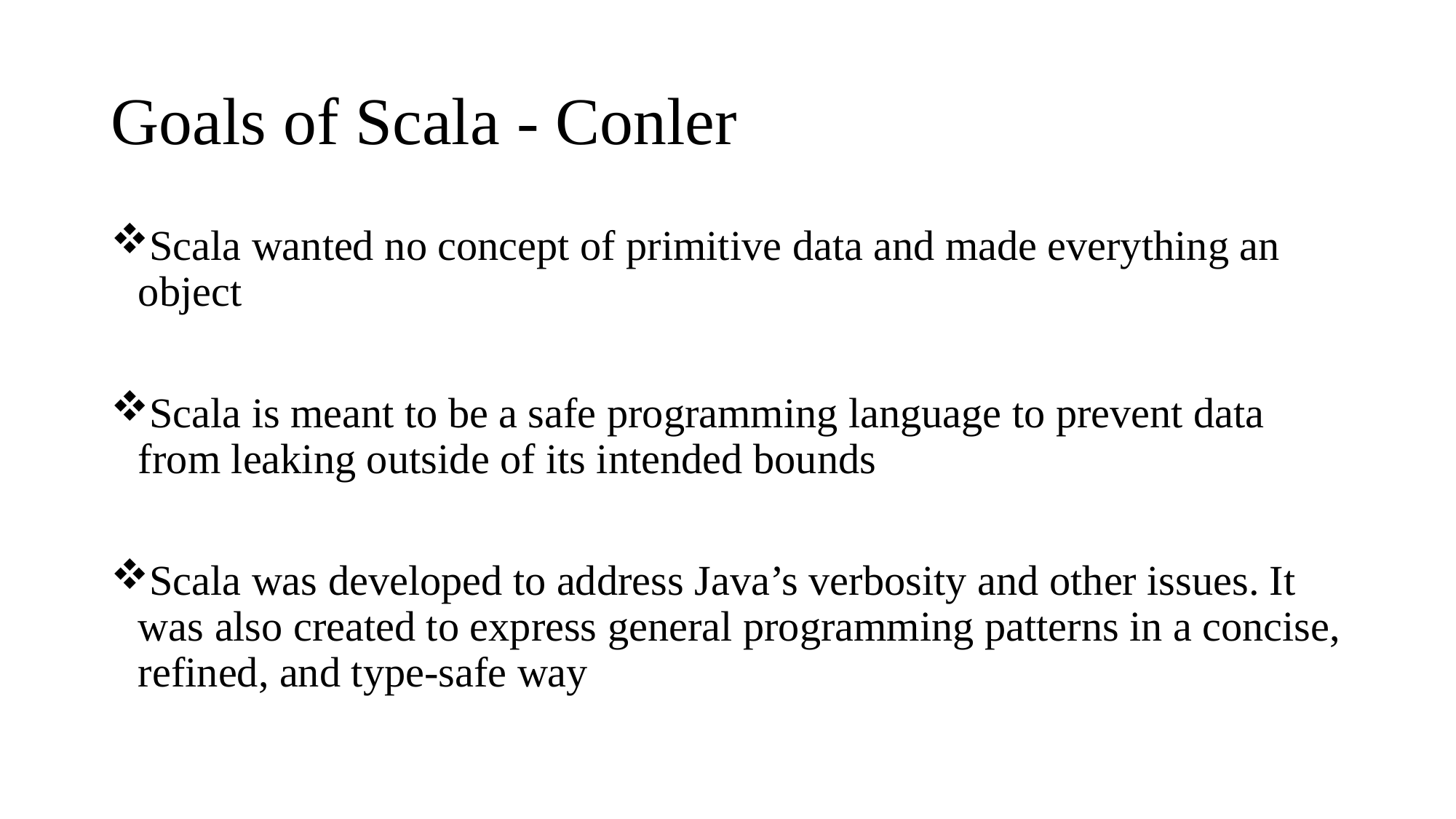

# Goals of Scala - Conler
Scala wanted no concept of primitive data and made everything an object

Scala is meant to be a safe programming language to prevent data from leaking outside of its intended bounds

Scala was developed to address Java’s verbosity and other issues. It was also created to express general programming patterns in a concise, refined, and type-safe way